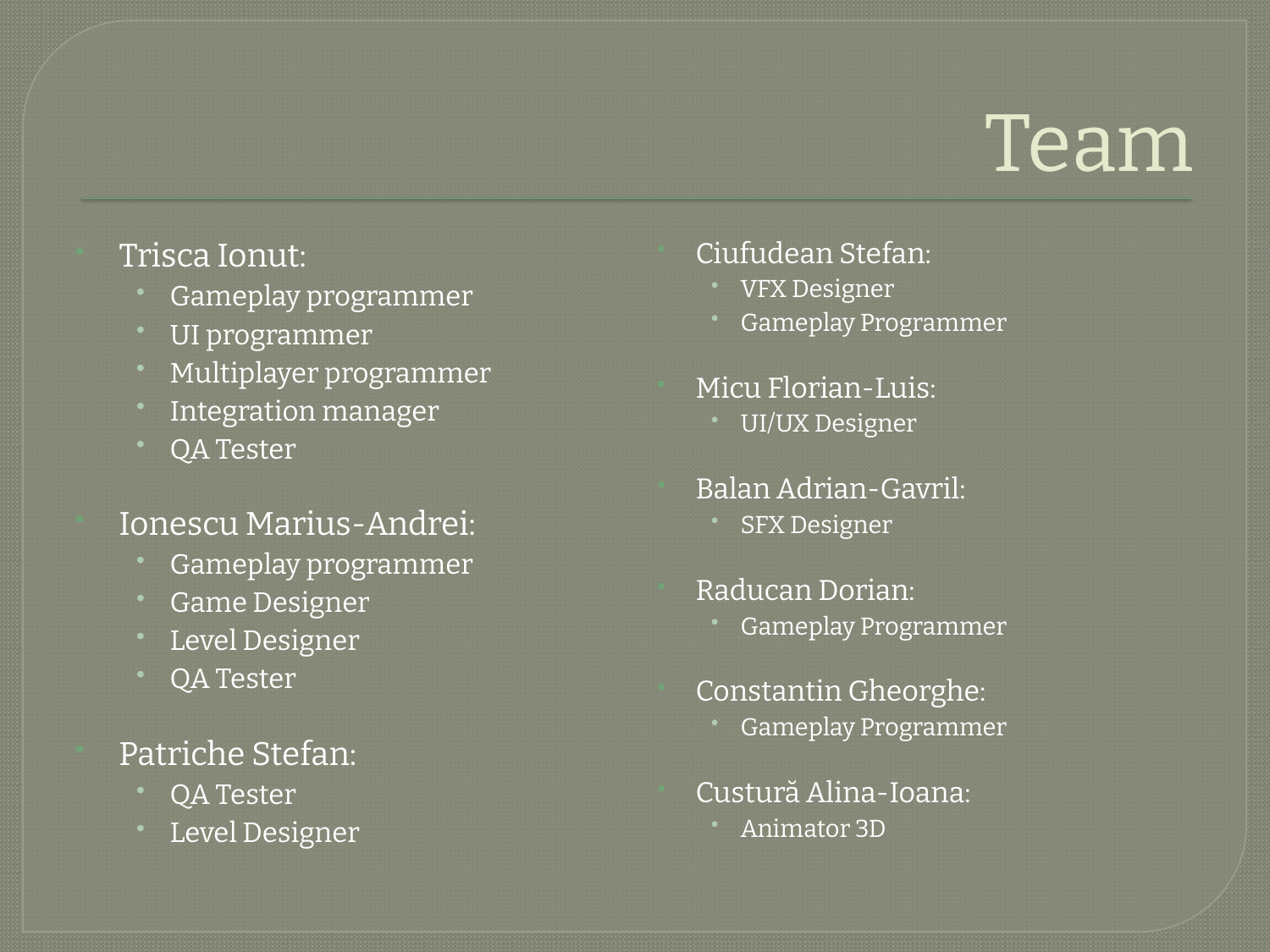

# Team
Trisca Ionut:
Gameplay programmer
UI programmer
Multiplayer programmer
Integration manager
QA Tester

Ionescu Marius-Andrei:
Gameplay programmer
Game Designer
Level Designer
QA Tester

Patriche Stefan:
QA Tester
Level Designer

Ciufudean Stefan:
VFX Designer
Gameplay Programmer

Micu Florian-Luis:
UI/UX Designer

Balan Adrian-Gavril:
SFX Designer

Raducan Dorian:
Gameplay Programmer

Constantin Gheorghe:
Gameplay Programmer

Custură Alina-Ioana:
Animator 3D